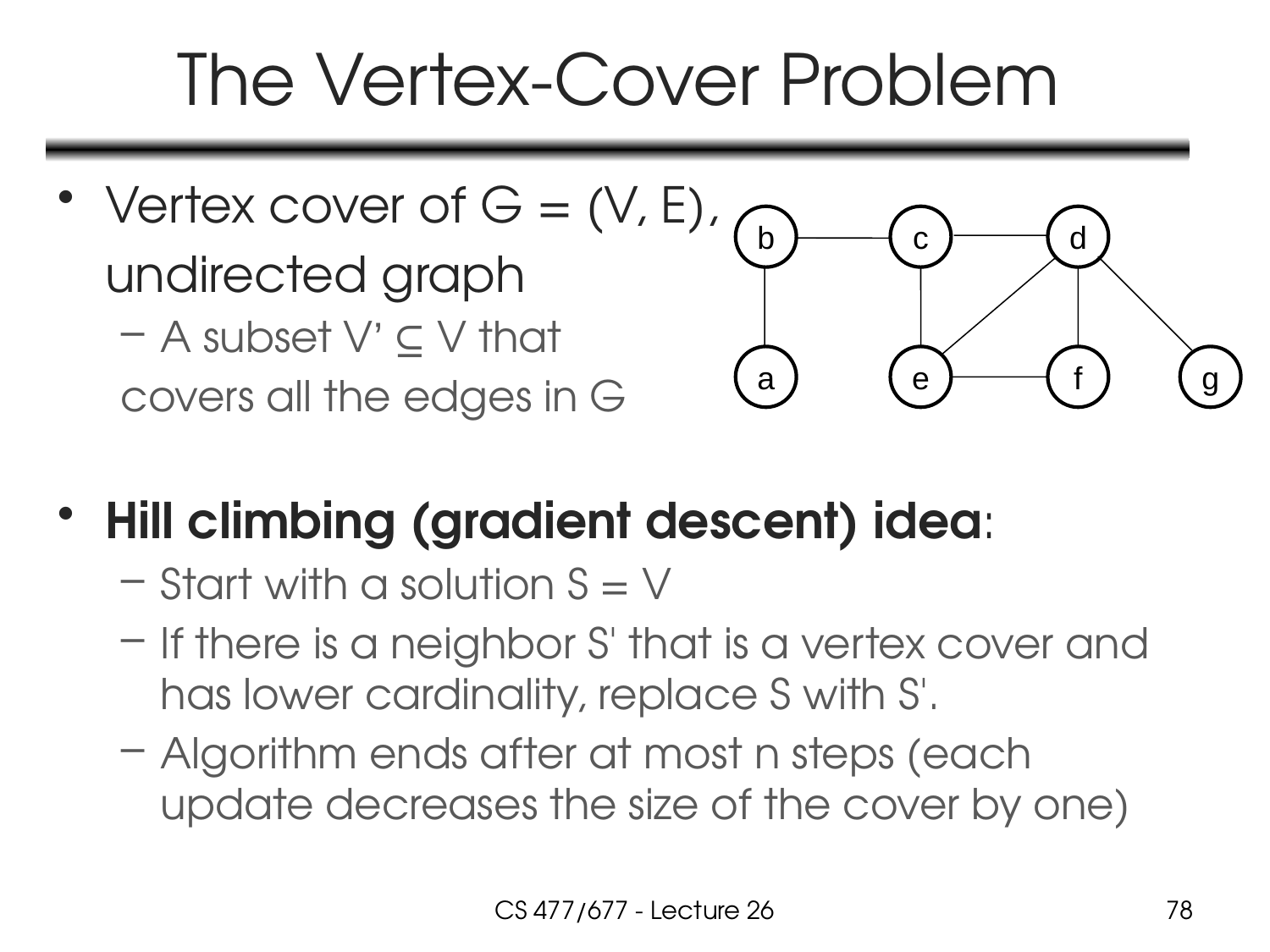

# The Vertex-Cover Problem
Vertex cover of G = (V, E),
	undirected graph
A subset V’ ⊆ V that
covers all the edges in G

Hill climbing (gradient descent) idea:
Start with a solution S = V
If there is a neighbor S' that is a vertex cover and has lower cardinality, replace S with S'.
Algorithm ends after at most n steps (each update decreases the size of the cover by one)
b
c
d

a
e
f
g

CS 477/677 - Lecture 26
78